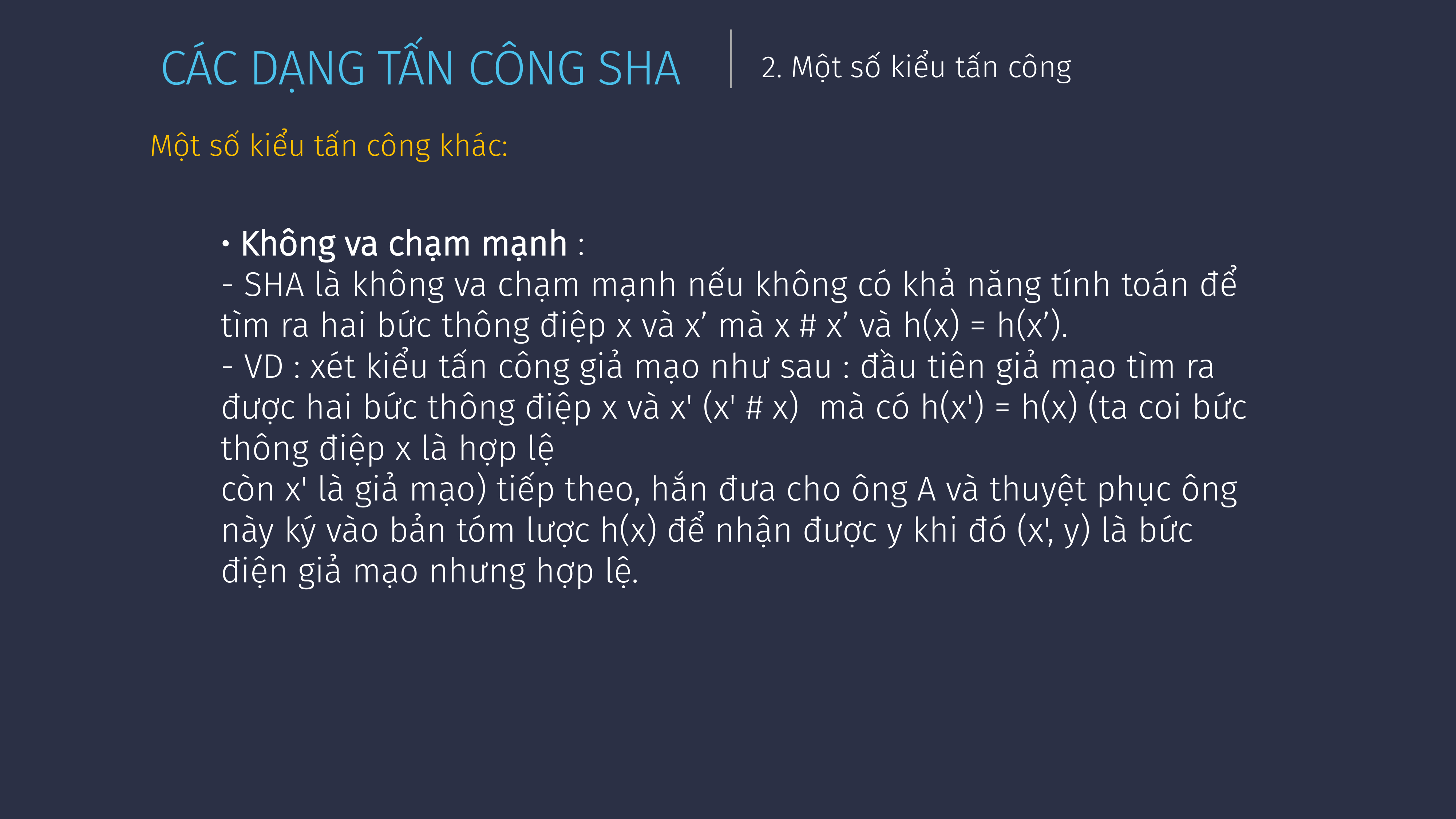

CÁC DẠNG TẤN CÔNG SHA
2. Một số kiểu tấn công
Một số kiểu tấn công khác:
• Không va chạm mạnh :
- SHA là không va chạm mạnh nếu không có khả năng tính toán để tìm ra hai bức thông điệp x và x’ mà x # x’ và h(x) = h(x’).
- VD : xét kiểu tấn công giả mạo như sau : đầu tiên giả mạo tìm ra được hai bức thông điệp x và x' (x' # x)  mà có h(x') = h(x) (ta coi bức thông điệp x là hợp lệ
còn x' là giả mạo) tiếp theo, hắn đưa cho ông A và thuyệt phục ông này ký vào bản tóm lược h(x) để nhận được y khi đó (x', y) là bức điện giả mạo nhưng hợp lệ.